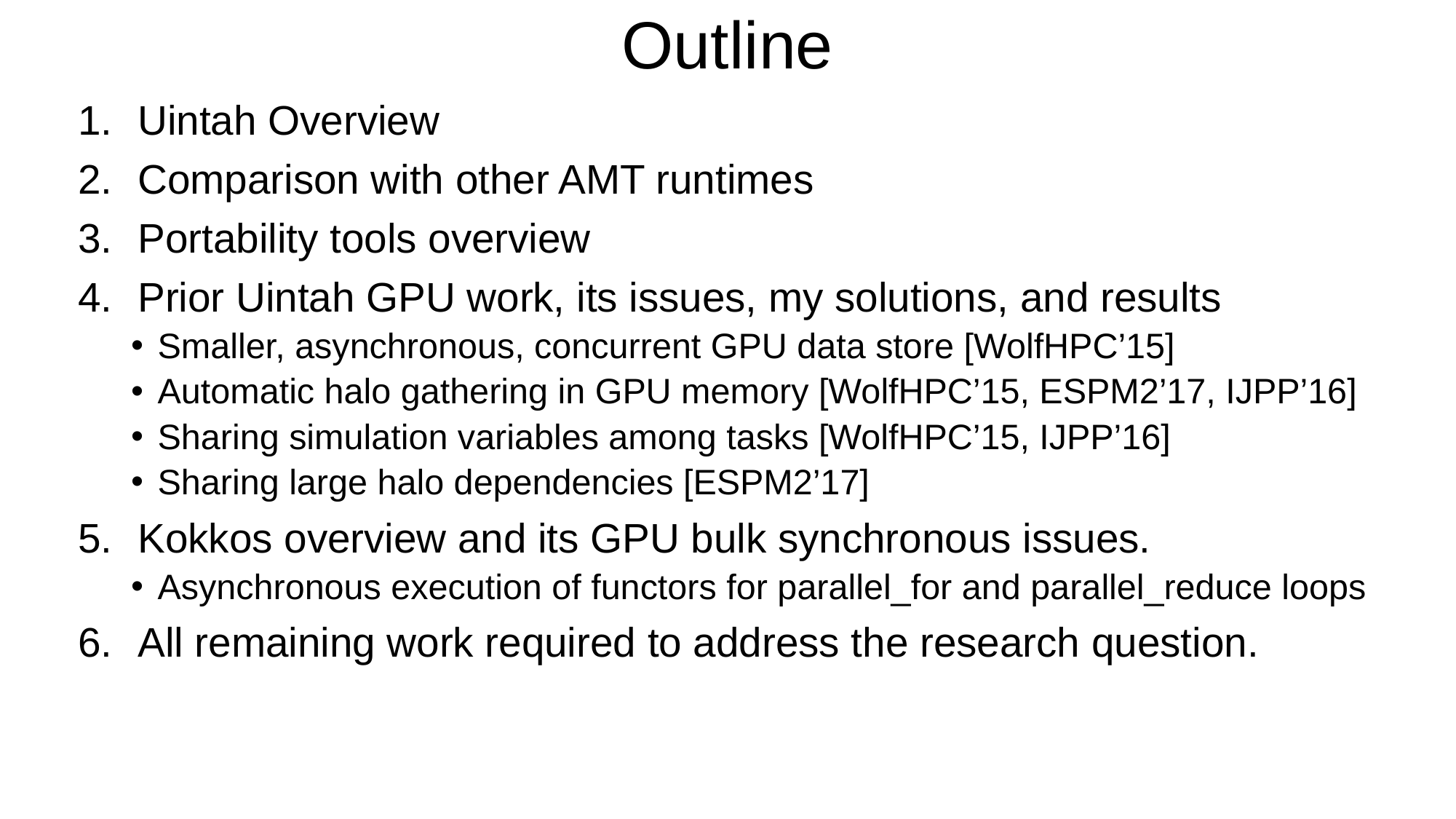

# Outline
Uintah Overview
Comparison with other AMT runtimes
Portability tools overview
Prior Uintah GPU work, its issues, my solutions, and results
Smaller, asynchronous, concurrent GPU data store [WolfHPC’15]
Automatic halo gathering in GPU memory [WolfHPC’15, ESPM2’17, IJPP’16]
Sharing simulation variables among tasks [WolfHPC’15, IJPP’16]
Sharing large halo dependencies [ESPM2’17]
Kokkos overview and its GPU bulk synchronous issues.
Asynchronous execution of functors for parallel_for and parallel_reduce loops
All remaining work required to address the research question.